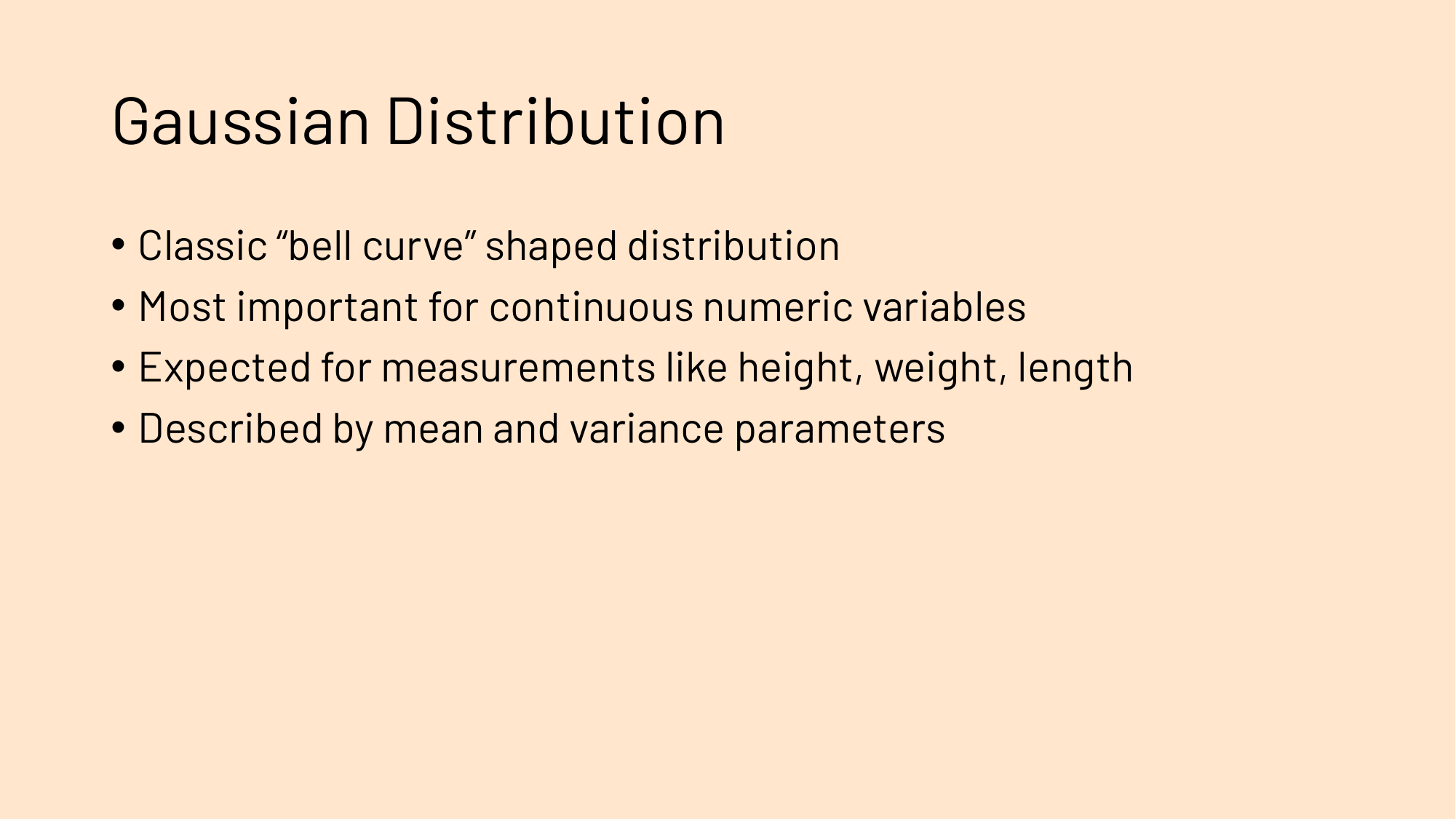

# Gaussian Distribution
Classic “bell curve” shaped distribution
Most important for continuous numeric variables
Expected for measurements like height, weight, length
Described by mean and variance parameters